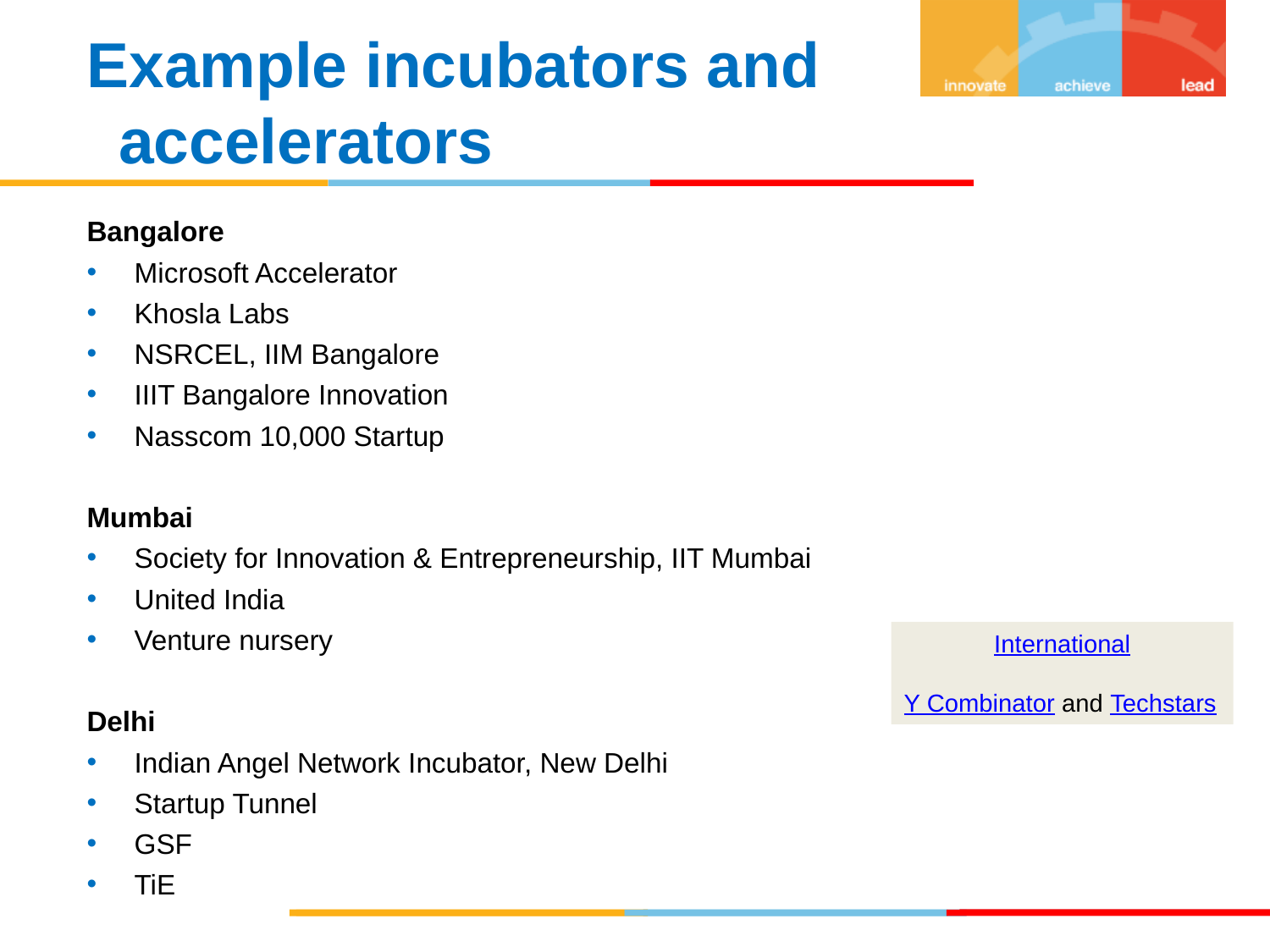

Example incubators and accelerators
Bangalore
Microsoft Accelerator
Khosla Labs
NSRCEL, IIM Bangalore
IIIT Bangalore Innovation
Nasscom 10,000 Startup

Mumbai
Society for Innovation & Entrepreneurship, IIT Mumbai
United India
Venture nursery

Delhi
Indian Angel Network Incubator, New Delhi
Startup Tunnel
GSF
TiE

International

Y Combinator and Techstars